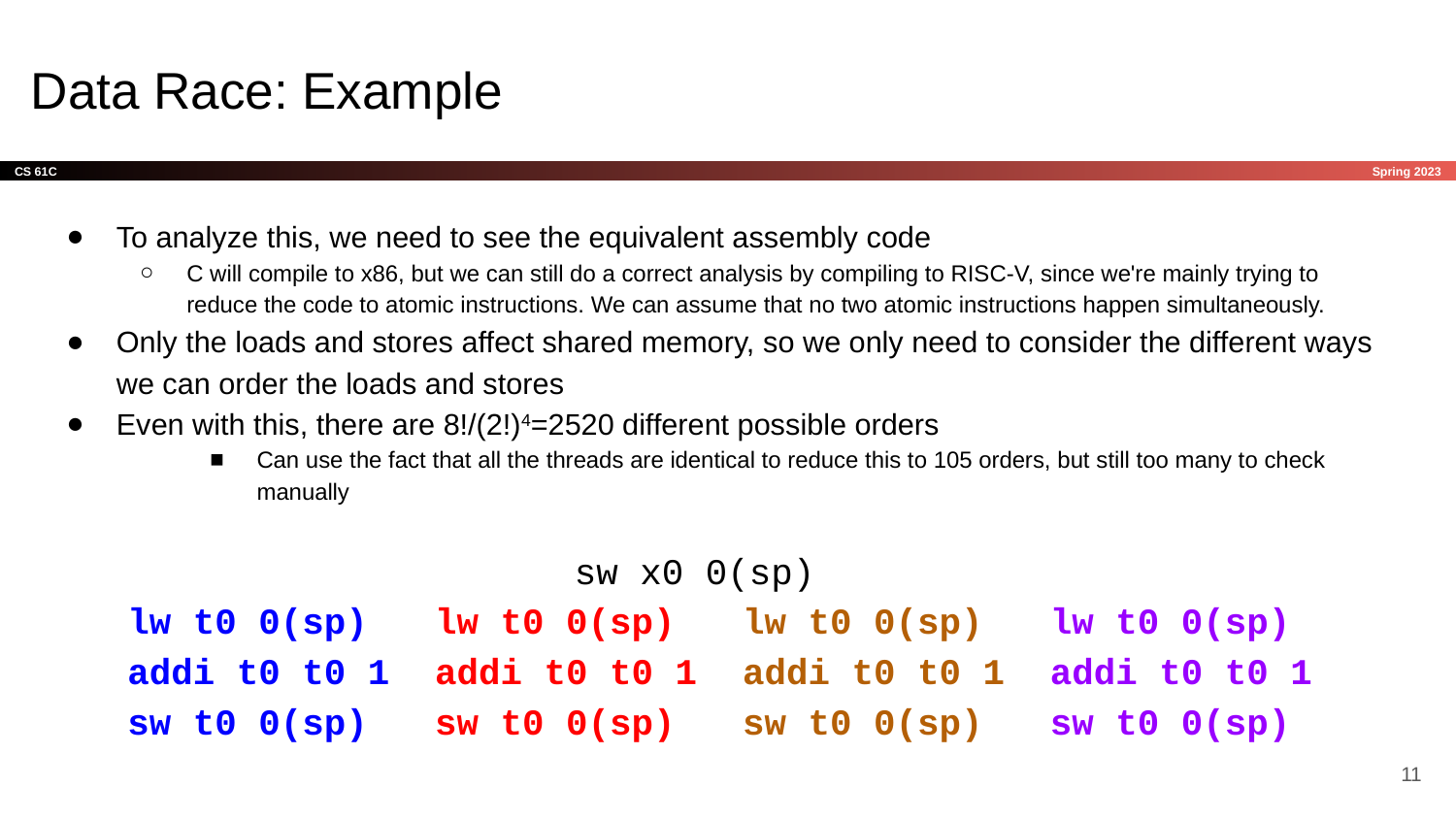

# Data Race: Example
To analyze this, we need to see the equivalent assembly code
C will compile to x86, but we can still do a correct analysis by compiling to RISC-V, since we're mainly trying to reduce the code to atomic instructions. We can assume that no two atomic instructions happen simultaneously.
Only the loads and stores affect shared memory, so we only need to consider the different ways we can order the loads and stores
Even with this, there are 8!/(2!)4=2520 different possible orders
Can use the fact that all the threads are identical to reduce this to 105 orders, but still too many to check manually
lw t0 0(sp)
addi t0 t0 1
sw t0 0(sp)
lw t0 0(sp)
addi t0 t0 1
sw t0 0(sp)
sw x0 0(sp)
lw t0 0(sp)
addi t0 t0 1
sw t0 0(sp)
lw t0 0(sp)
addi t0 t0 1
sw t0 0(sp)
11